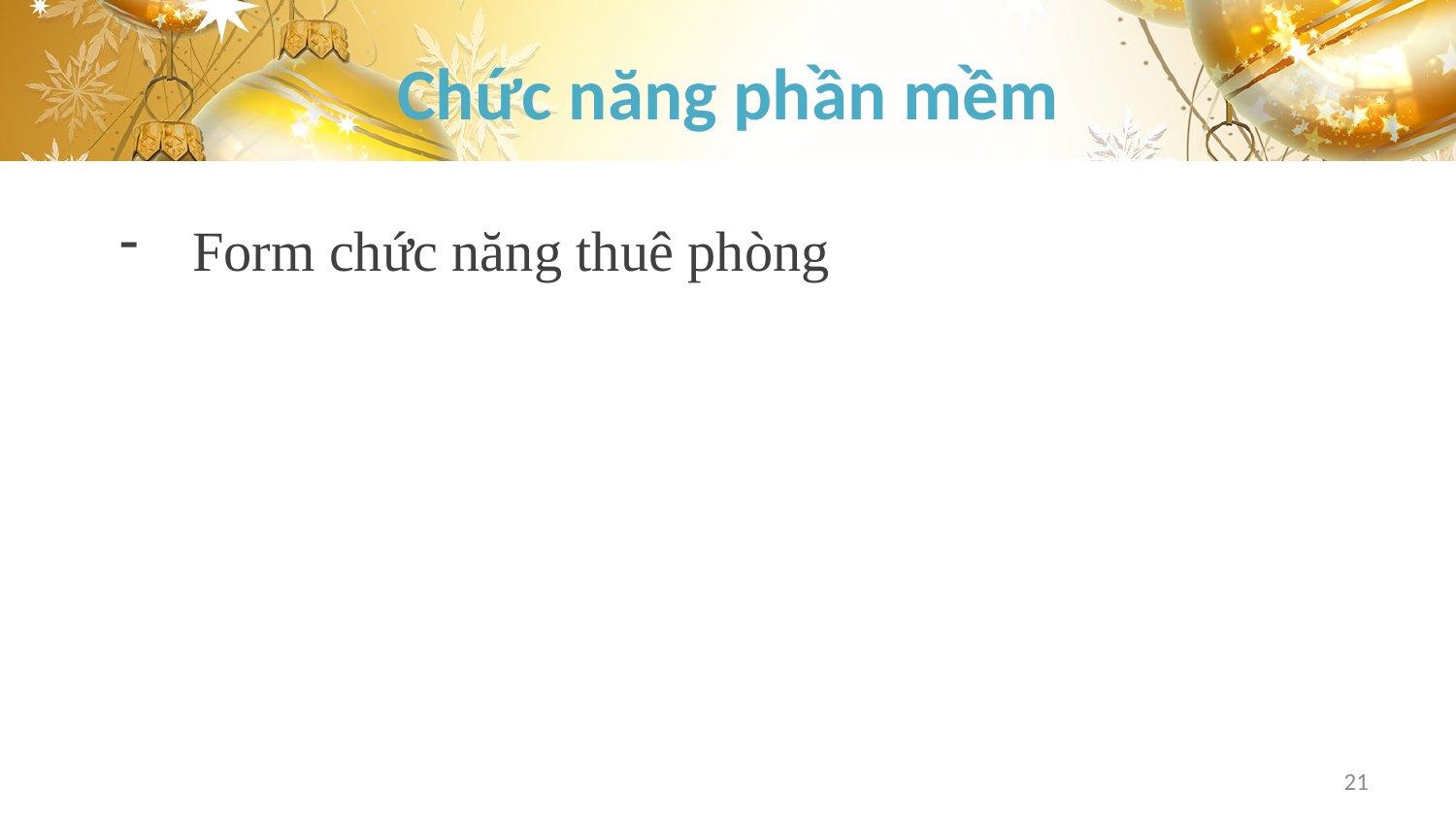

# Chức năng phần mềm
Form chức năng thuê phòng
21